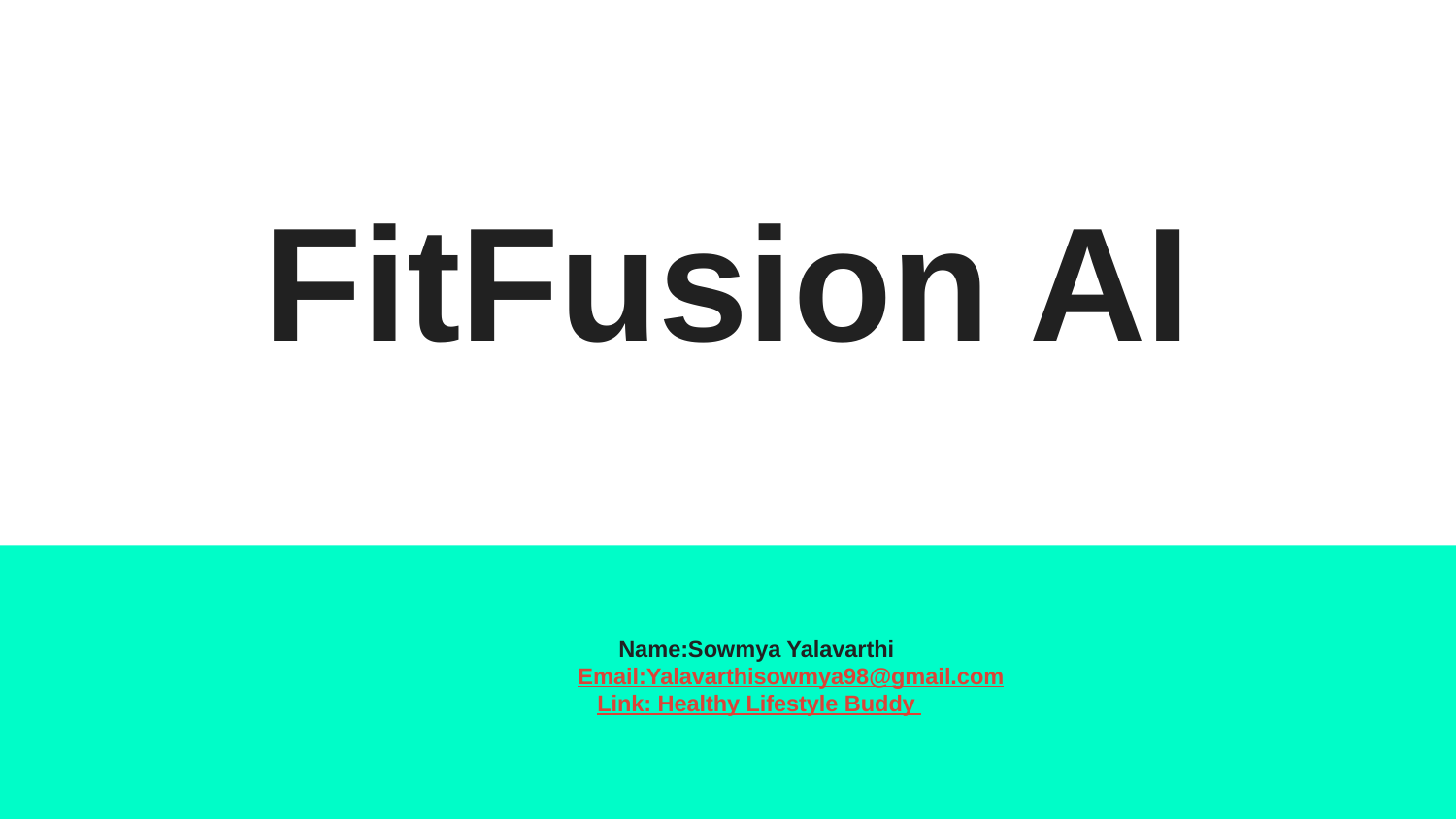

# FitFusion AI
Name:Sowmya Yalavarthi
Email:Yalavarthisowmya98@gmail.com
Link: Healthy Lifestyle Buddy